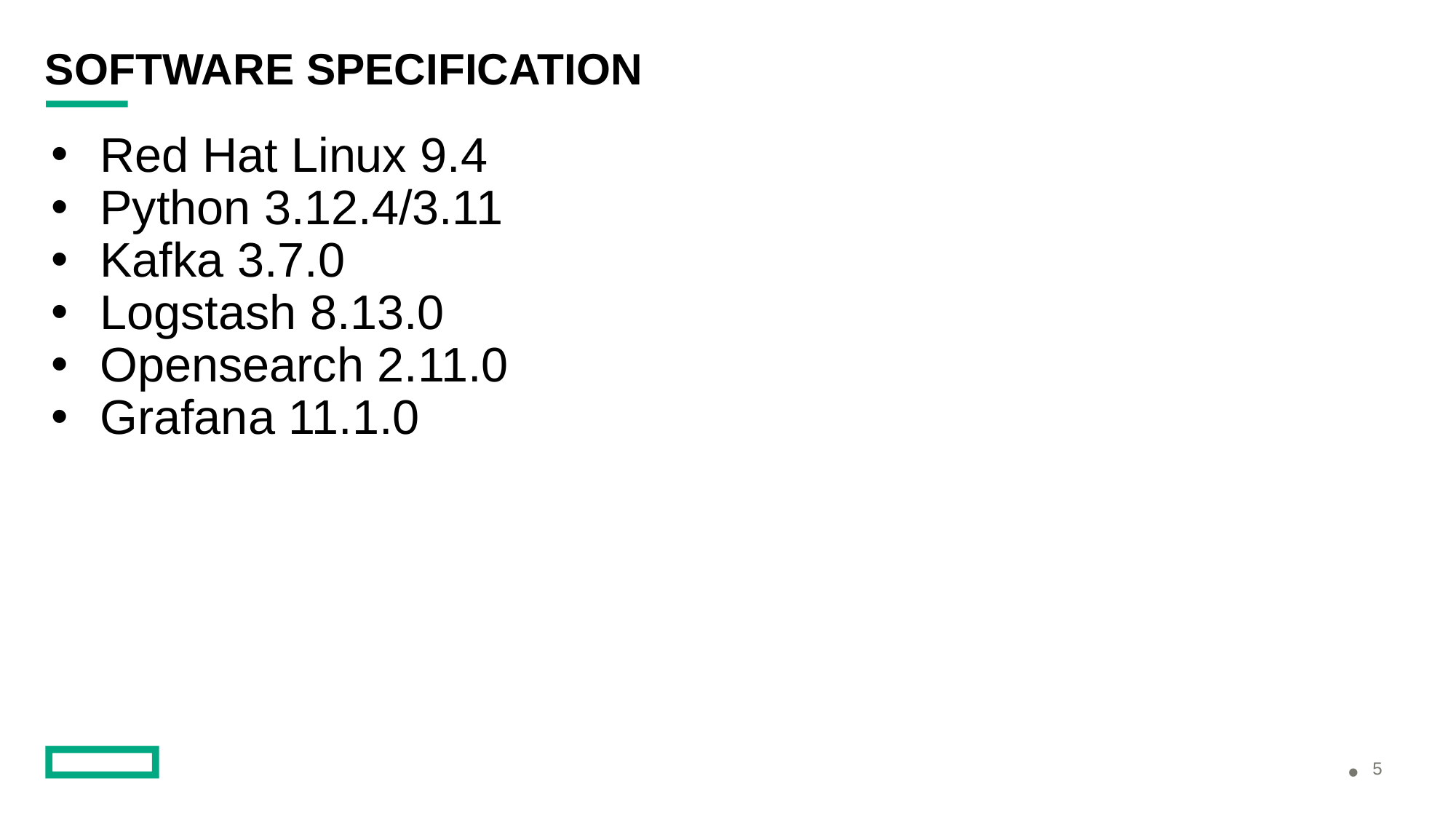

# SOFTWARE SPECIFICATION
Red Hat Linux 9.4
Python 3.12.4/3.11
Kafka 3.7.0
Logstash 8.13.0
Opensearch 2.11.0
Grafana 11.1.0

5